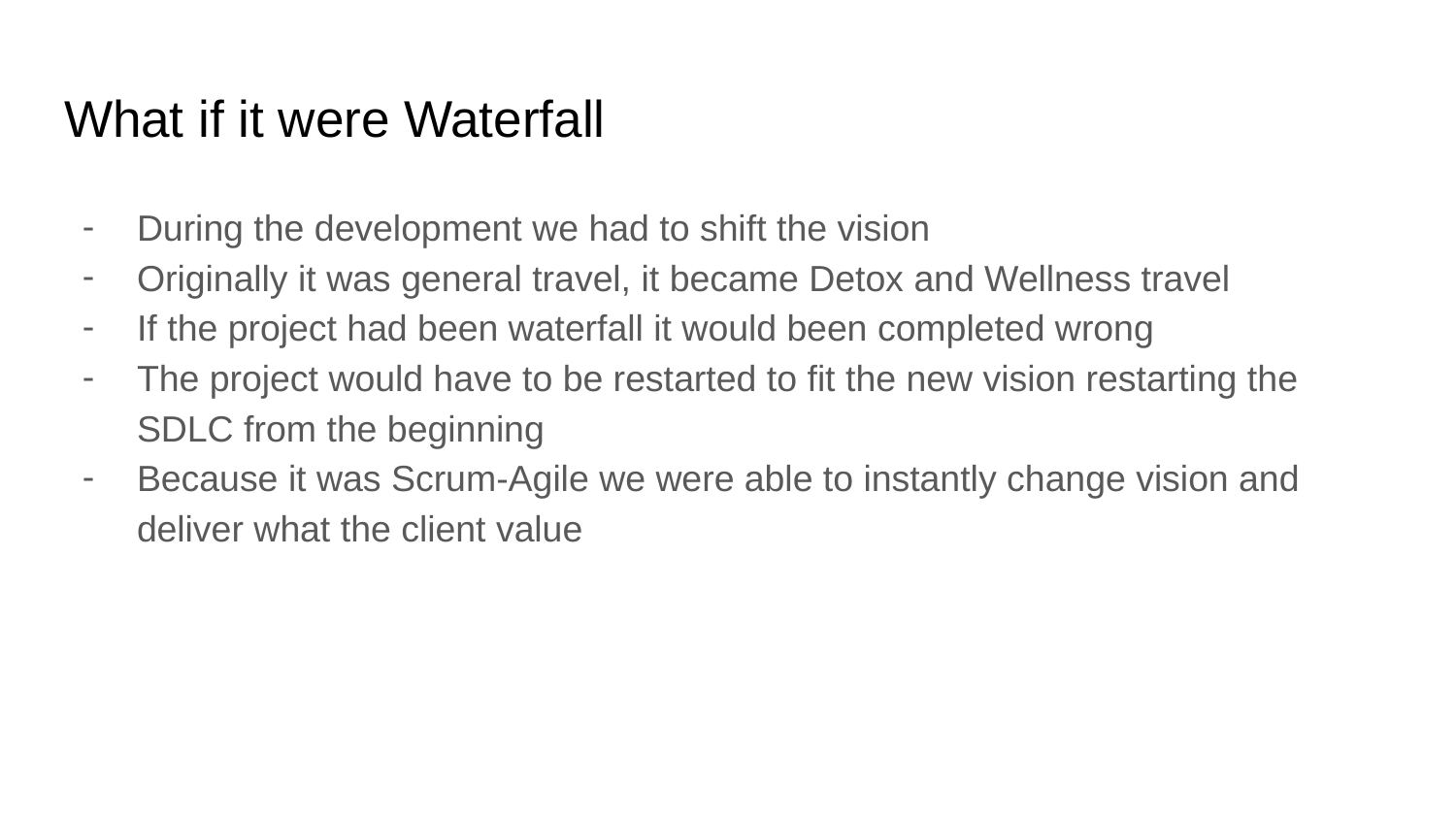

# What if it were Waterfall
During the development we had to shift the vision
Originally it was general travel, it became Detox and Wellness travel
If the project had been waterfall it would been completed wrong
The project would have to be restarted to fit the new vision restarting the SDLC from the beginning
Because it was Scrum-Agile we were able to instantly change vision and deliver what the client value